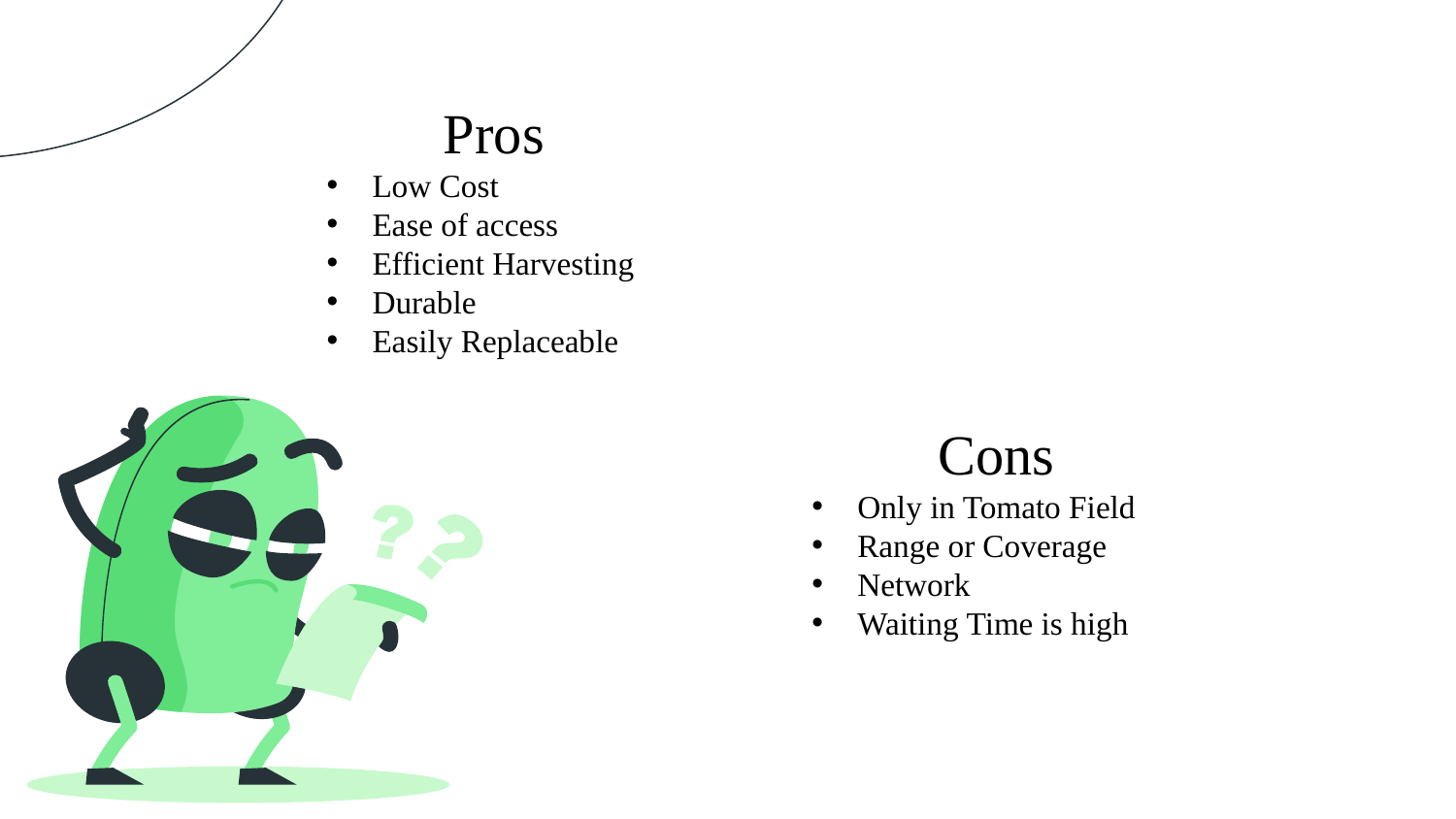

Pros
Low Cost
Ease of access
Efficient Harvesting
Durable
Easily Replaceable

Cons
Only in Tomato Field
Range or Coverage
Network
Waiting Time is high